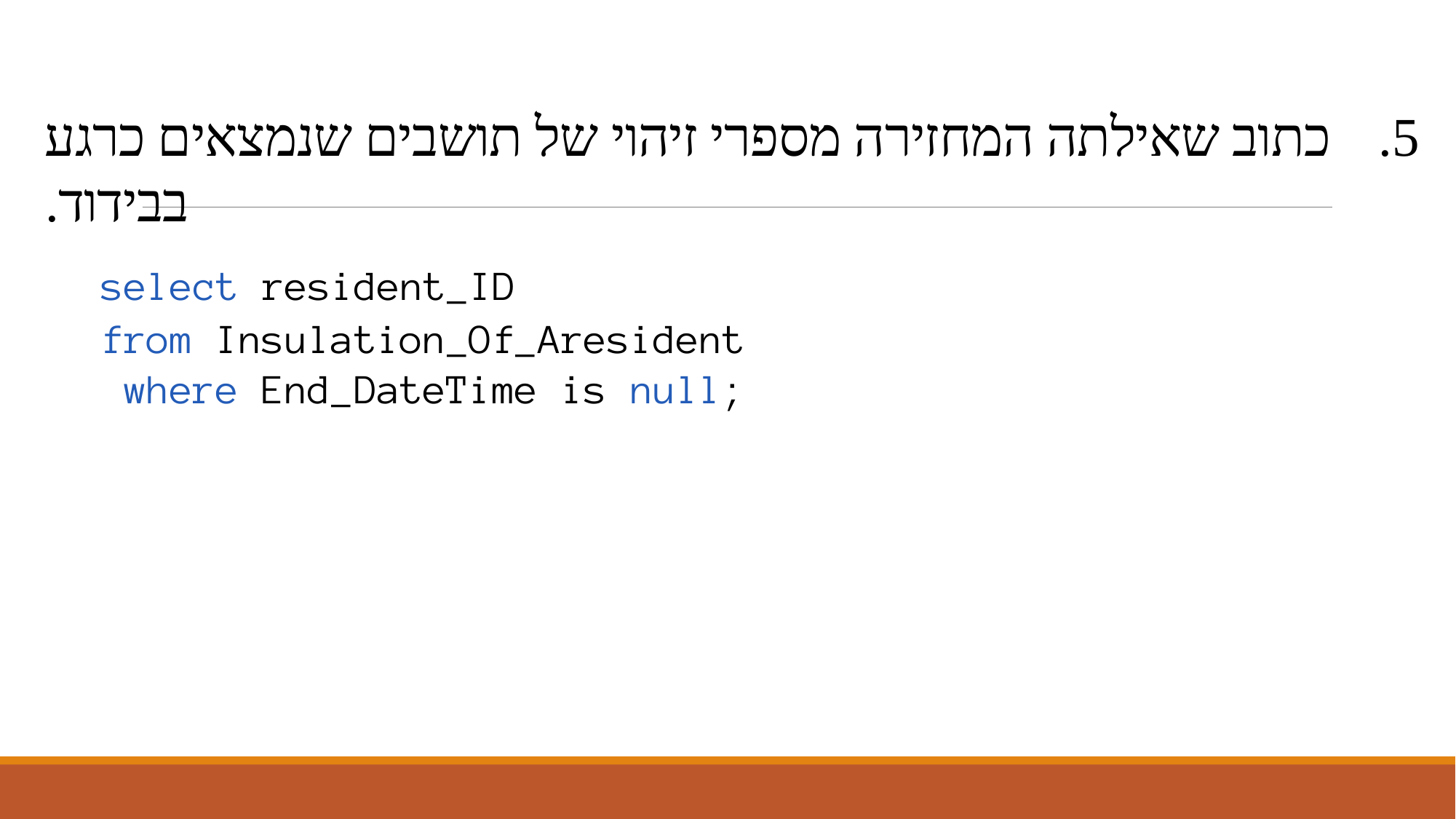

# כתוב שאילתה המחזירה מספרי זיהוי של תושבים שנמצאים כרגע בבידוד.
select resident_ID
from Insulation_Of_Aresident  where End_DateTime is null;